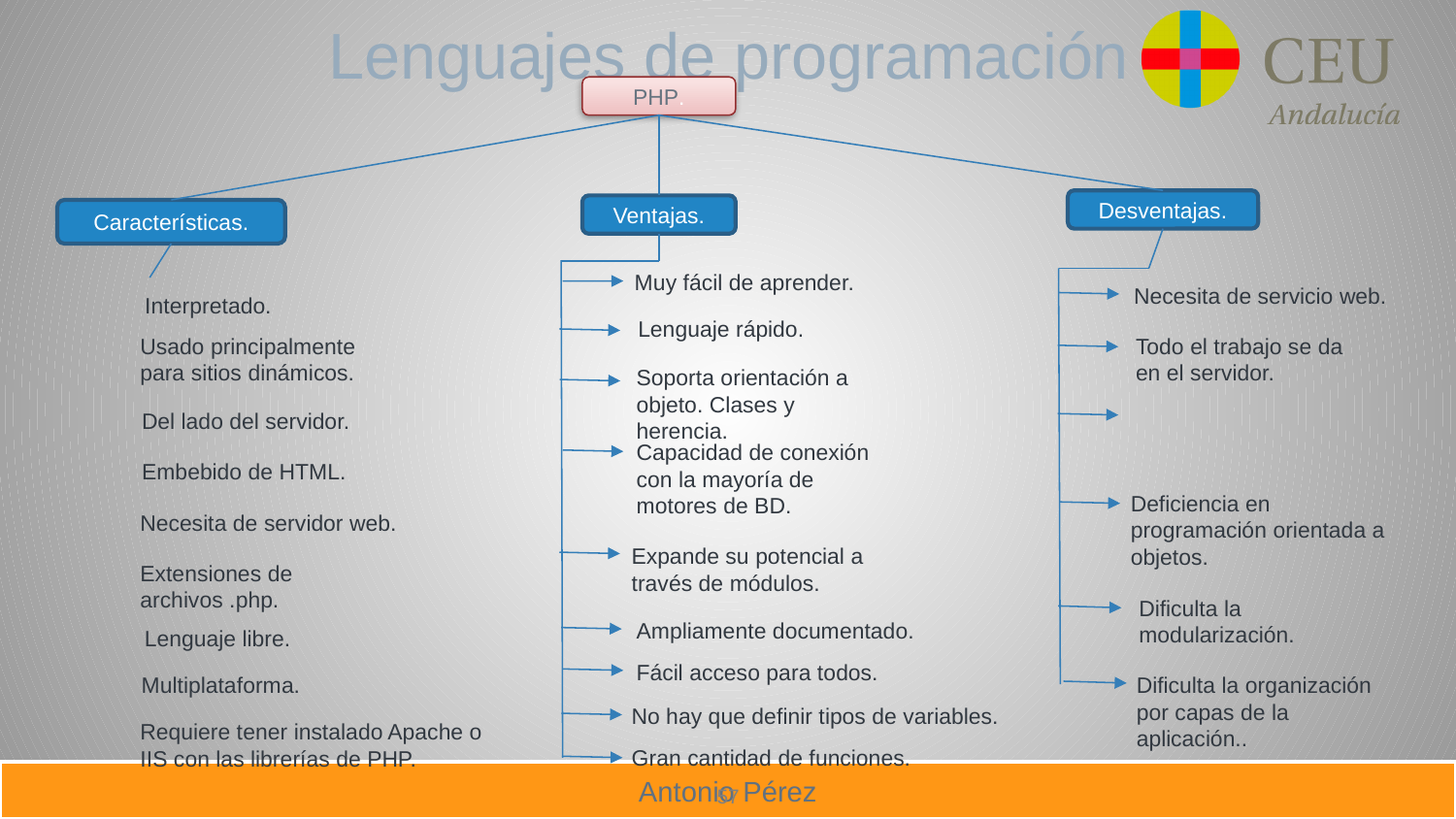

# Lenguajes de programación
PHP.
Desventajas.
Ventajas.
Características.
Muy fácil de aprender.
Necesita de servicio web.
Interpretado.
Lenguaje rápido.
Usado principalmente para sitios dinámicos.
Todo el trabajo se da en el servidor.
Soporta orientación a objeto. Clases y herencia.
Del lado del servidor.
Capacidad de conexión con la mayoría de motores de BD.
Embebido de HTML.
Deficiencia en programación orientada a objetos.
Necesita de servidor web.
Expande su potencial a través de módulos.
Extensiones de archivos .php.
Dificulta la modularización.
Ampliamente documentado.
Lenguaje libre.
Fácil acceso para todos.
Multiplataforma.
Dificulta la organización por capas de la aplicación..
No hay que definir tipos de variables.
Requiere tener instalado Apache o IIS con las librerías de PHP.
Gran cantidad de funciones.
57